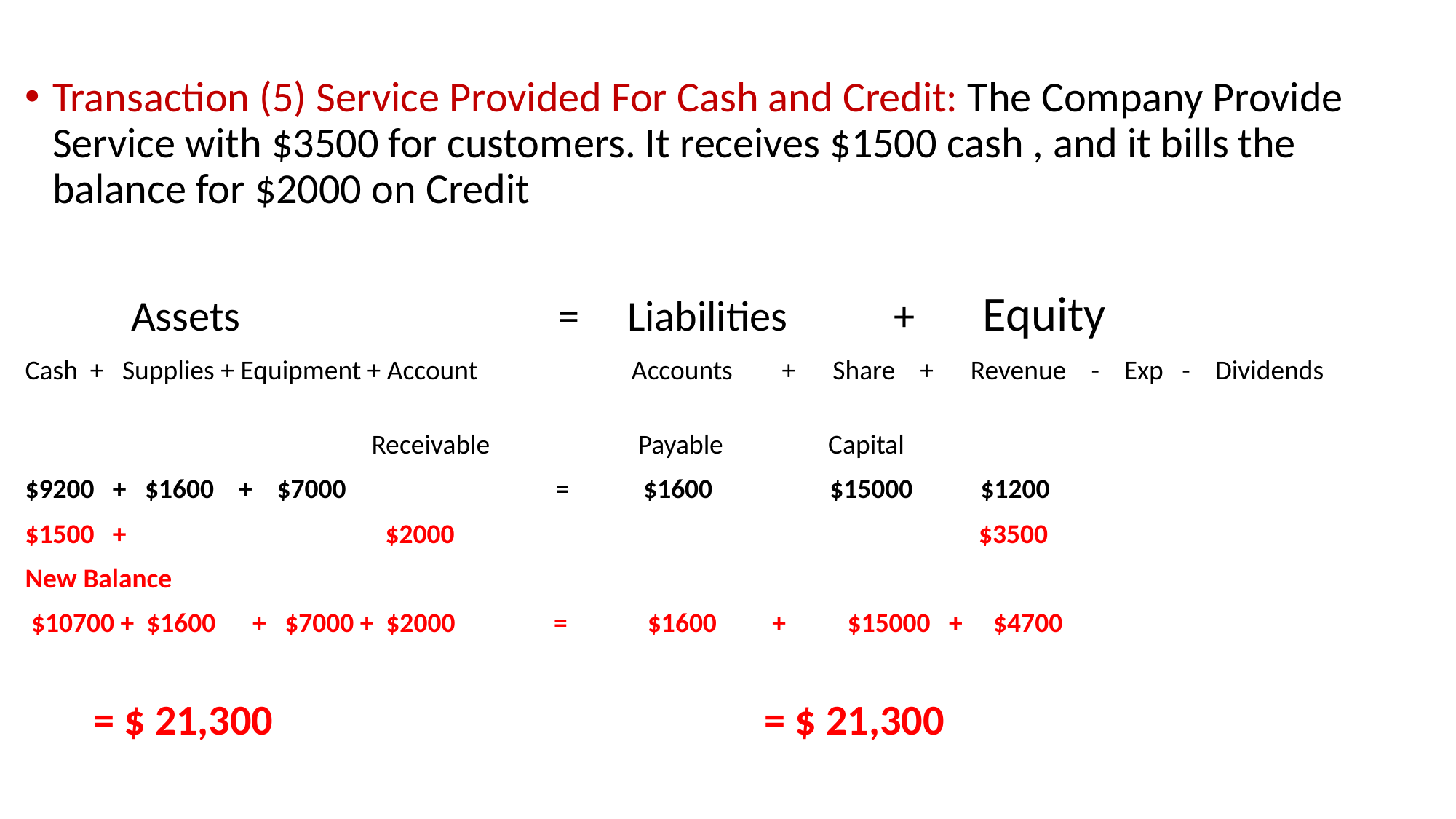

Transaction (5) Service Provided For Cash and Credit: The Company Provide Service with $3500 for customers. It receives $1500 cash , and it bills the balance for $2000 on Credit

           Assets                                 =     Liabilities           +       Equity
Cash  +   Supplies + Equipment + Account                         Accounts        +      Share    +      Revenue    -    Exp   -    Dividends
                                                        Receivable                        Payable                 Capital
$9200   +   $1600    +    $7000                                  =            $1600                   $15000           $1200
$1500   +                                          $2000                                                                                     $3500
New Balance
 $10700 +  $1600      +   $7000 +  $2000                =             $1600         +          $15000   +     $4700

           = $ 21,300                                                   = $ 21,300